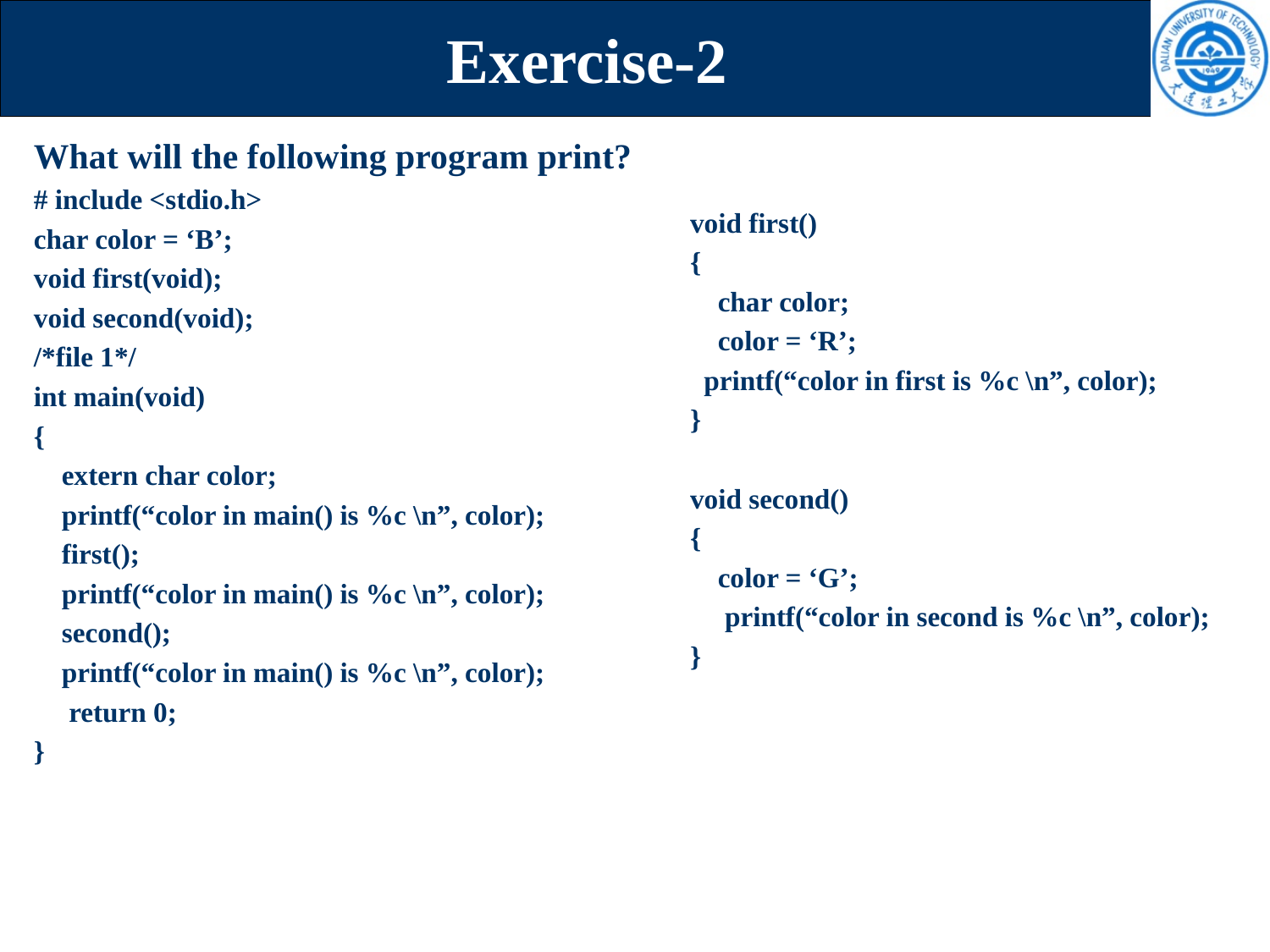

# Exercise-2
What will the following program print?
# include <stdio.h>
char color = ‘B’;
void first(void);
void second(void);
/*file 1*/
int main(void)
{
    extern char color;
    printf(“color in main() is %c \n”, color);
    first();
    printf(“color in main() is %c \n”, color);
    second();
    printf(“color in main() is %c \n”, color);
     return 0;
}

void first()
{
    char color;
    color = ‘R’;
  printf(“color in first is %c \n”, color);
}

void second()
{
    color = ‘G’;
     printf(“color in second is %c \n”, color);
}